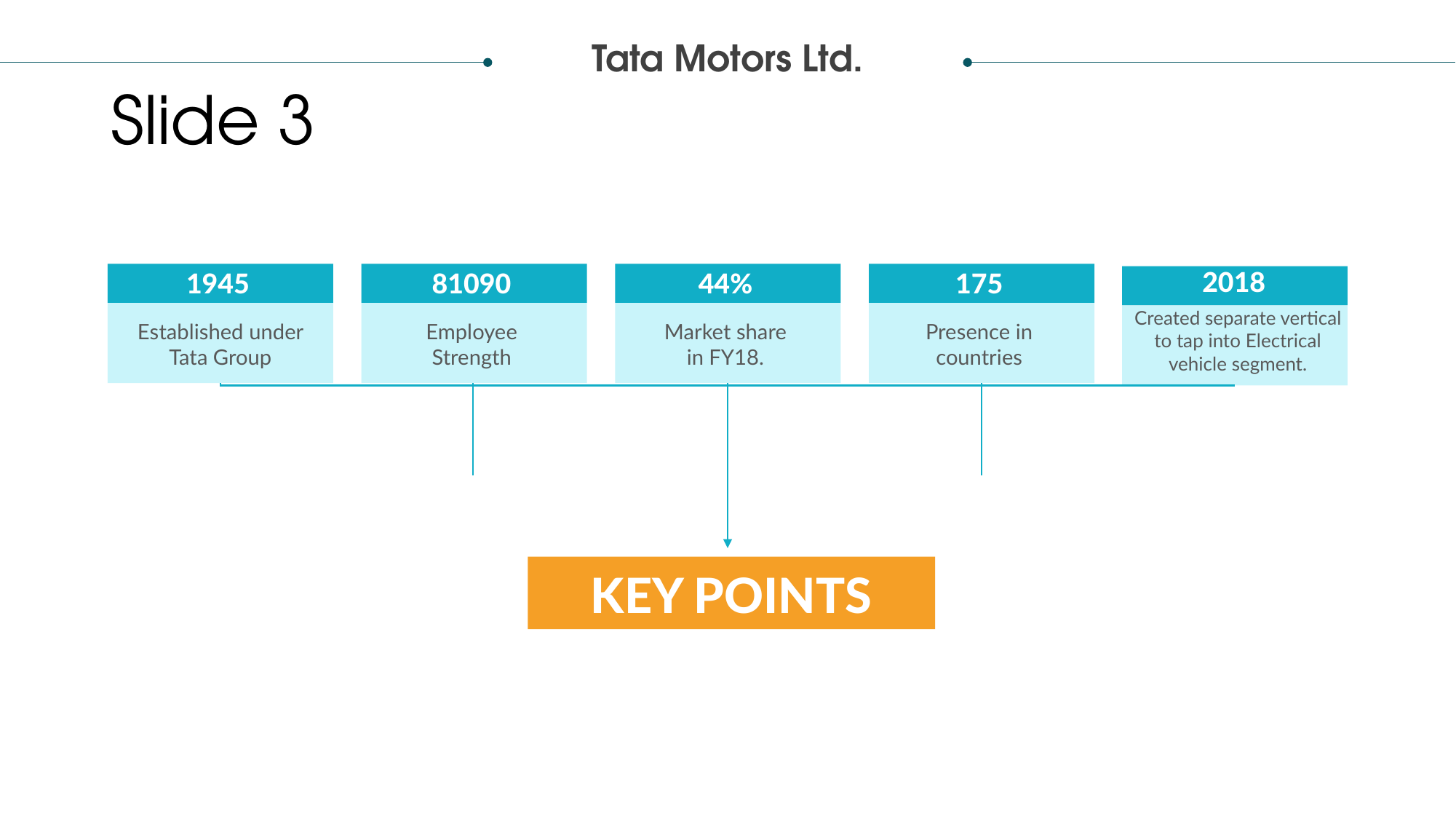

Tata Motors Ltd.
# Slide 3
2018

Created separate vertical to tap into Electrical vehicle segment.
1945

Established under Tata Group
81090

Employee Strength
44%

Market share in FY18.
175

Presence in countries

KEY POINTS